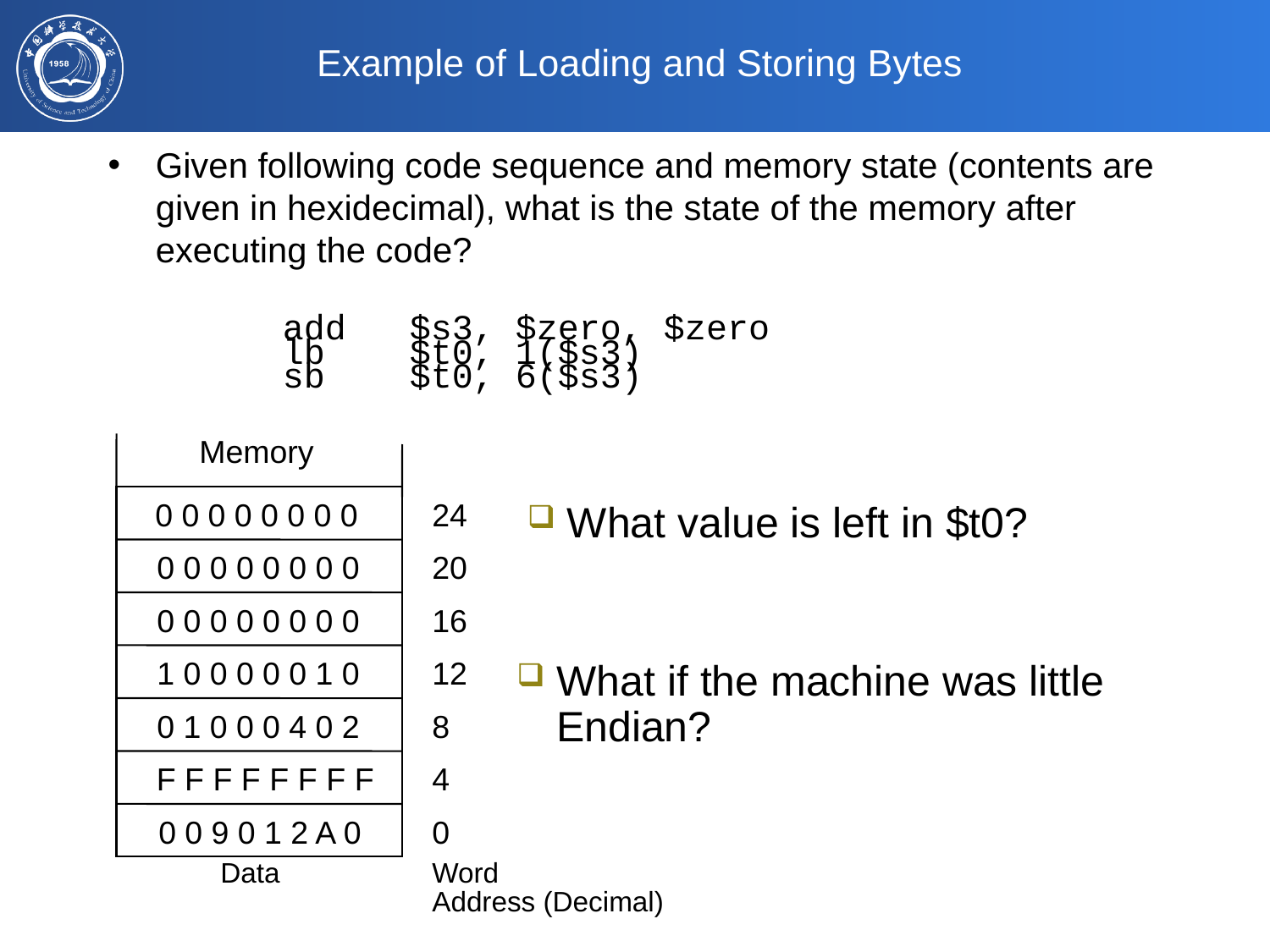

# Example of Loading and Storing Bytes
Given following code sequence and memory state (contents are given in hexidecimal), what is the state of the memory after executing the code?

		add	$s3, $zero, $zero
		lb	$t0, 1($s3)
		sb	$t0, 6($s3)

Memory

 0 0 0 0 0 0 0 0
24
What value is left in $t0?

0 0 0 0 0 0 0 0
20

0 0 0 0 0 0 0 0
16

1 0 0 0 0 0 1 0
12
What if the machine was little Endian?

0 1 0 0 0 4 0 2
8

F F F F F F F F
4

0 0 9 0 1 2 A 0
0
Data
Word
Address (Decimal)